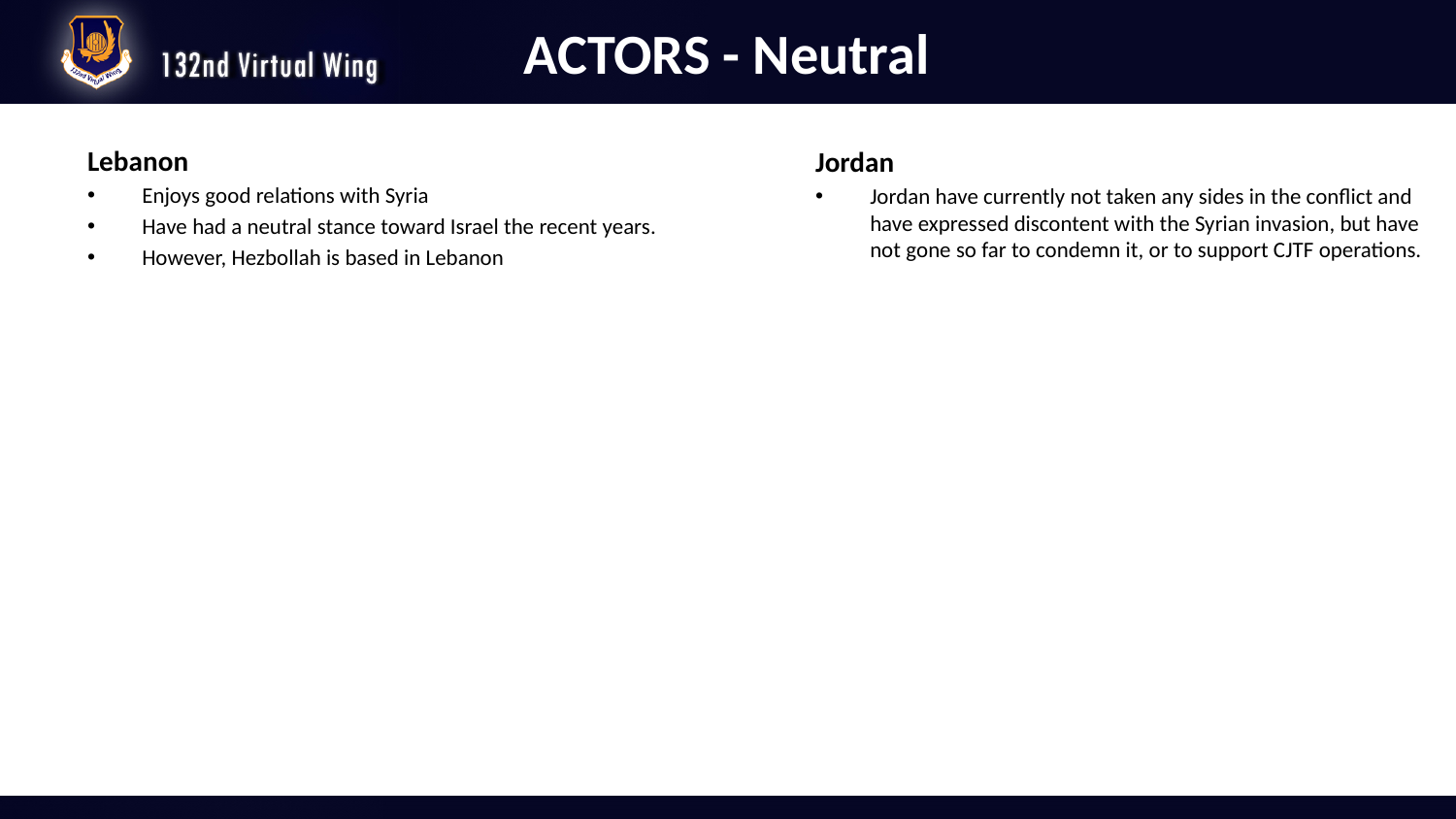

# ACTORS - Neutral
Lebanon
Enjoys good relations with Syria
Have had a neutral stance toward Israel the recent years.
However, Hezbollah is based in Lebanon
Jordan
Jordan have currently not taken any sides in the conflict and have expressed discontent with the Syrian invasion, but have not gone so far to condemn it, or to support CJTF operations.